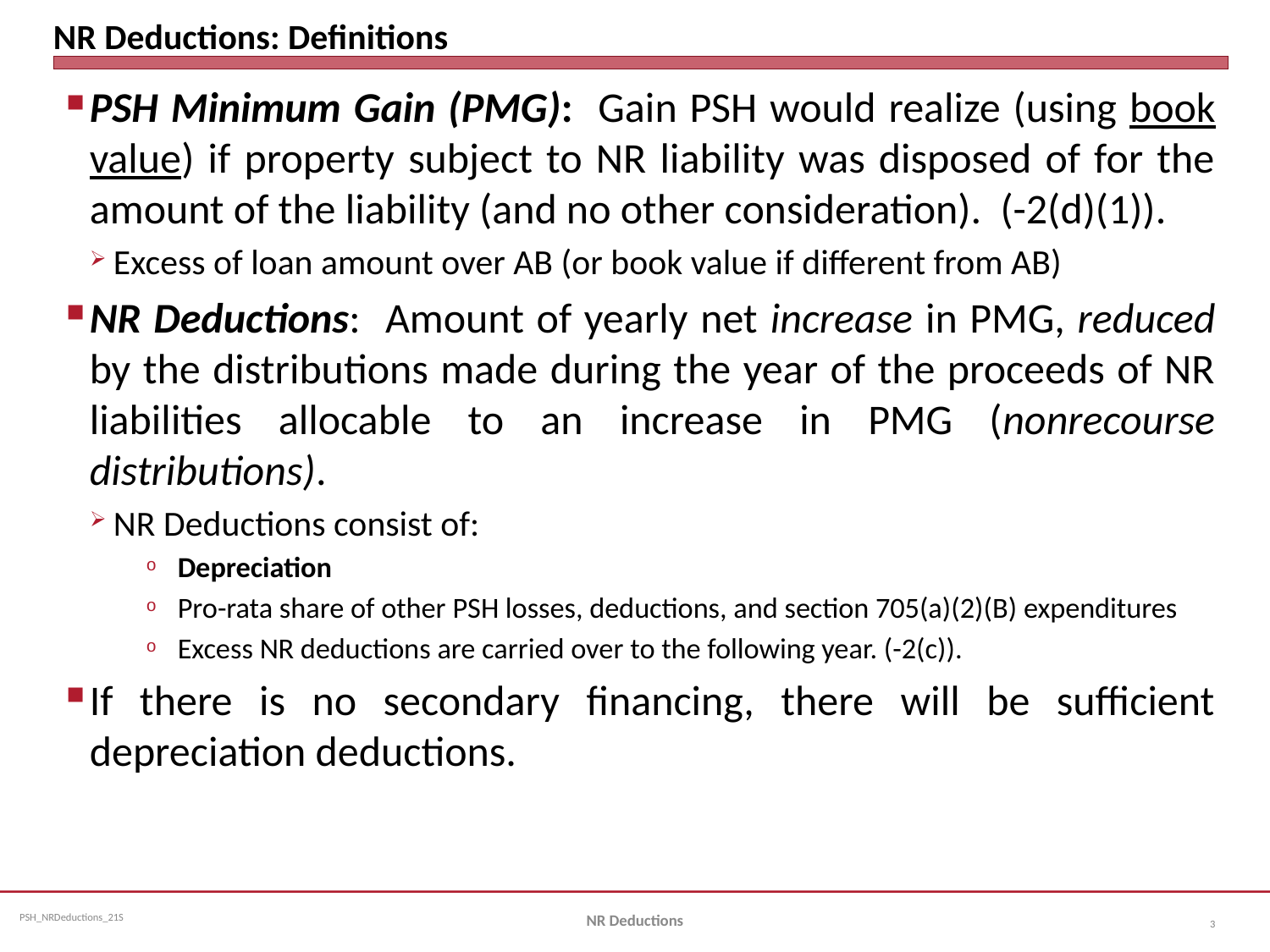

# NR Deductions: Definitions
PSH Minimum Gain (PMG):  Gain PSH would realize (using book value) if property subject to NR liability was disposed of for the amount of the liability (and no other consideration).  (-2(d)(1)).
Excess of loan amount over AB (or book value if different from AB)
NR Deductions:  Amount of yearly net increase in PMG, reduced by the distributions made during the year of the proceeds of NR liabilities allocable to an increase in PMG (nonrecourse distributions).
NR Deductions consist of:
Depreciation
Pro-rata share of other PSH losses, deductions, and section 705(a)(2)(B) expenditures
Excess NR deductions are carried over to the following year. (-2(c)).
If there is no secondary financing, there will be sufficient depreciation deductions.
NR Deductions
3